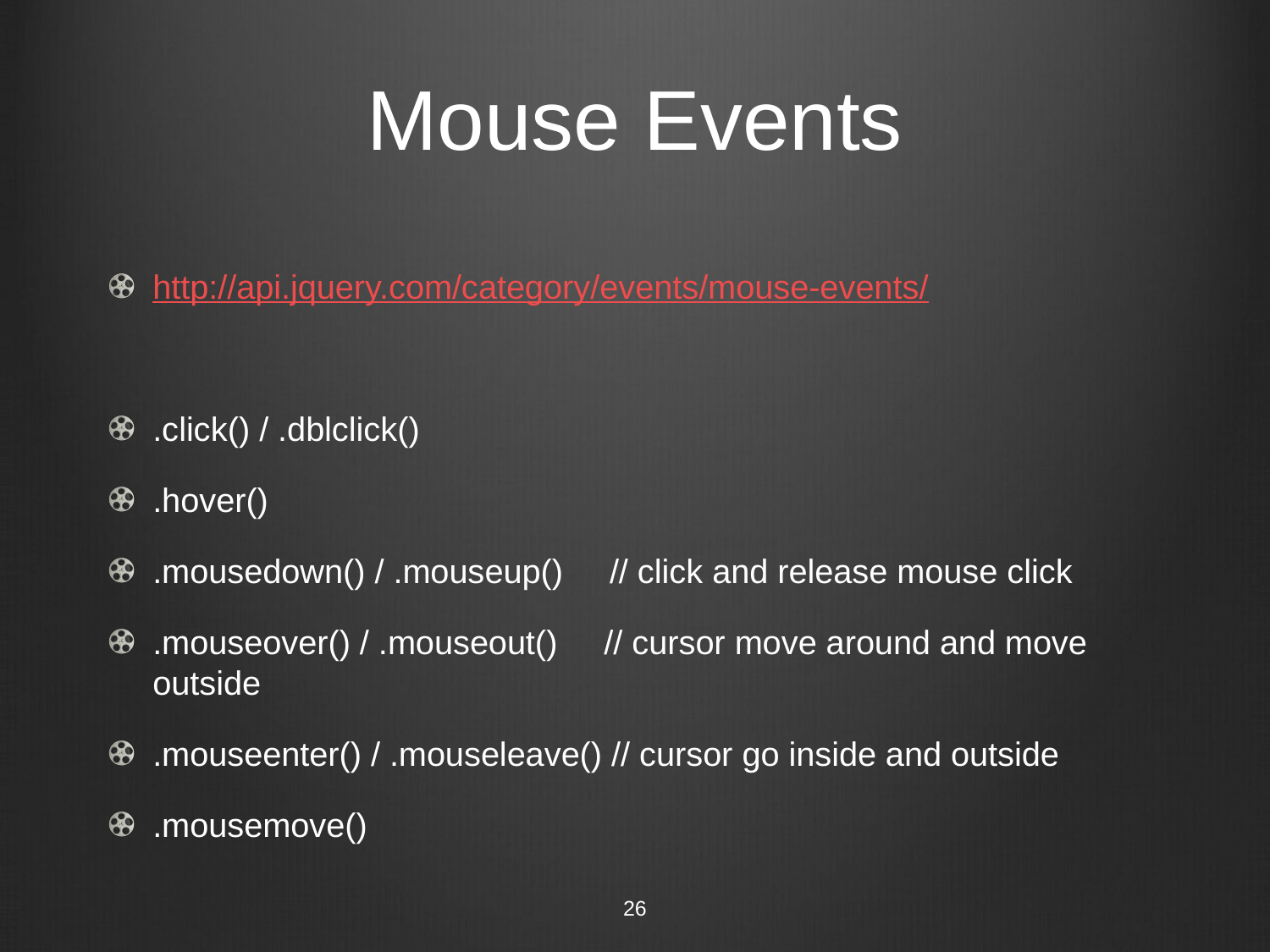

# Mouse Events
http://api.jquery.com/category/events/mouse-events/

.click() / .dblclick()
.hover()
.mousedown() / .mouseup()     // click and release mouse click
.mouseover() / .mouseout()     // cursor move around and move outside
.mouseenter() / .mouseleave() // cursor go inside and outside
.mousemove()

26